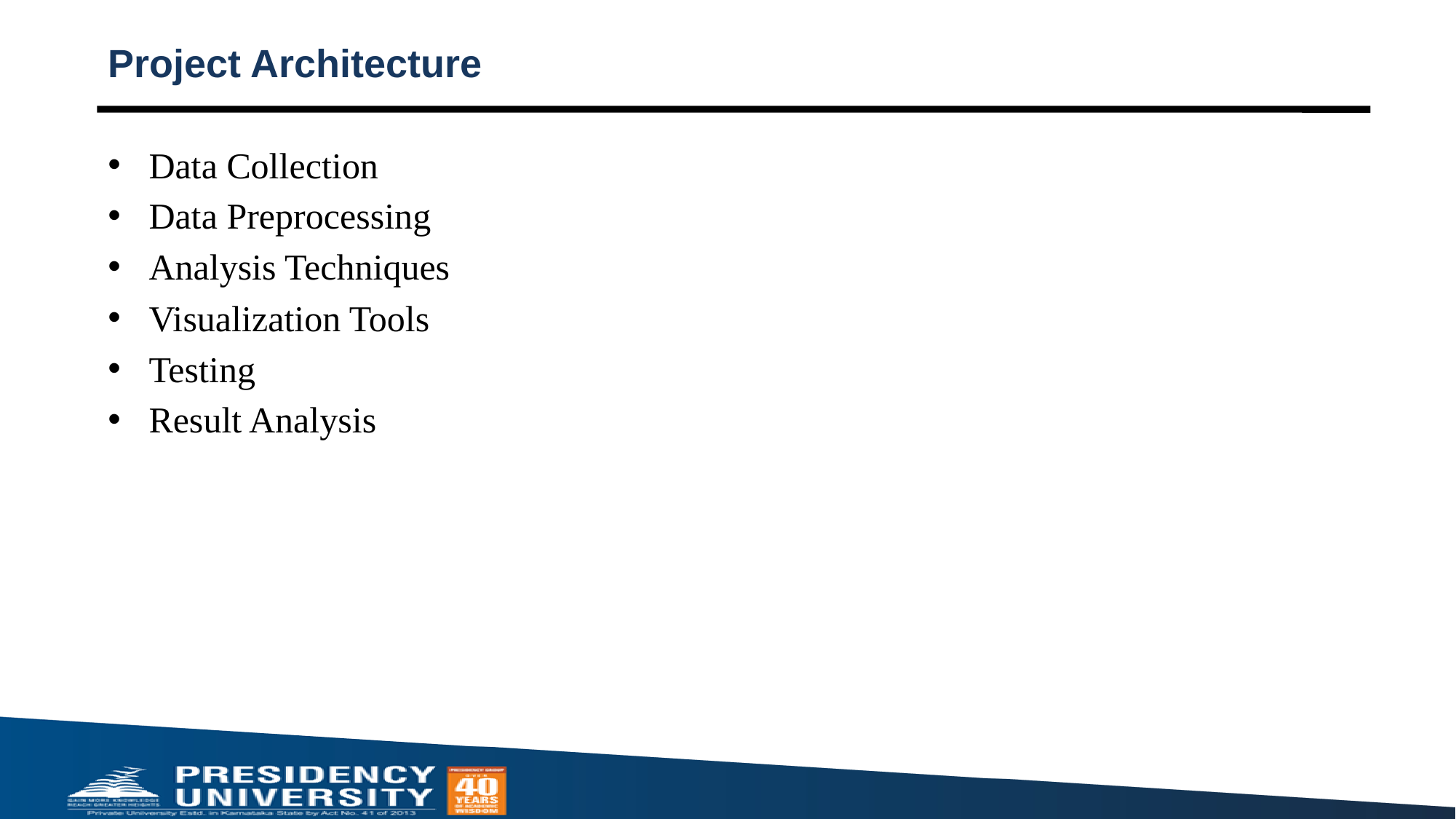

# Project Architecture
Data Collection
Data Preprocessing
Analysis Techniques
Visualization Tools
Testing
Result Analysis